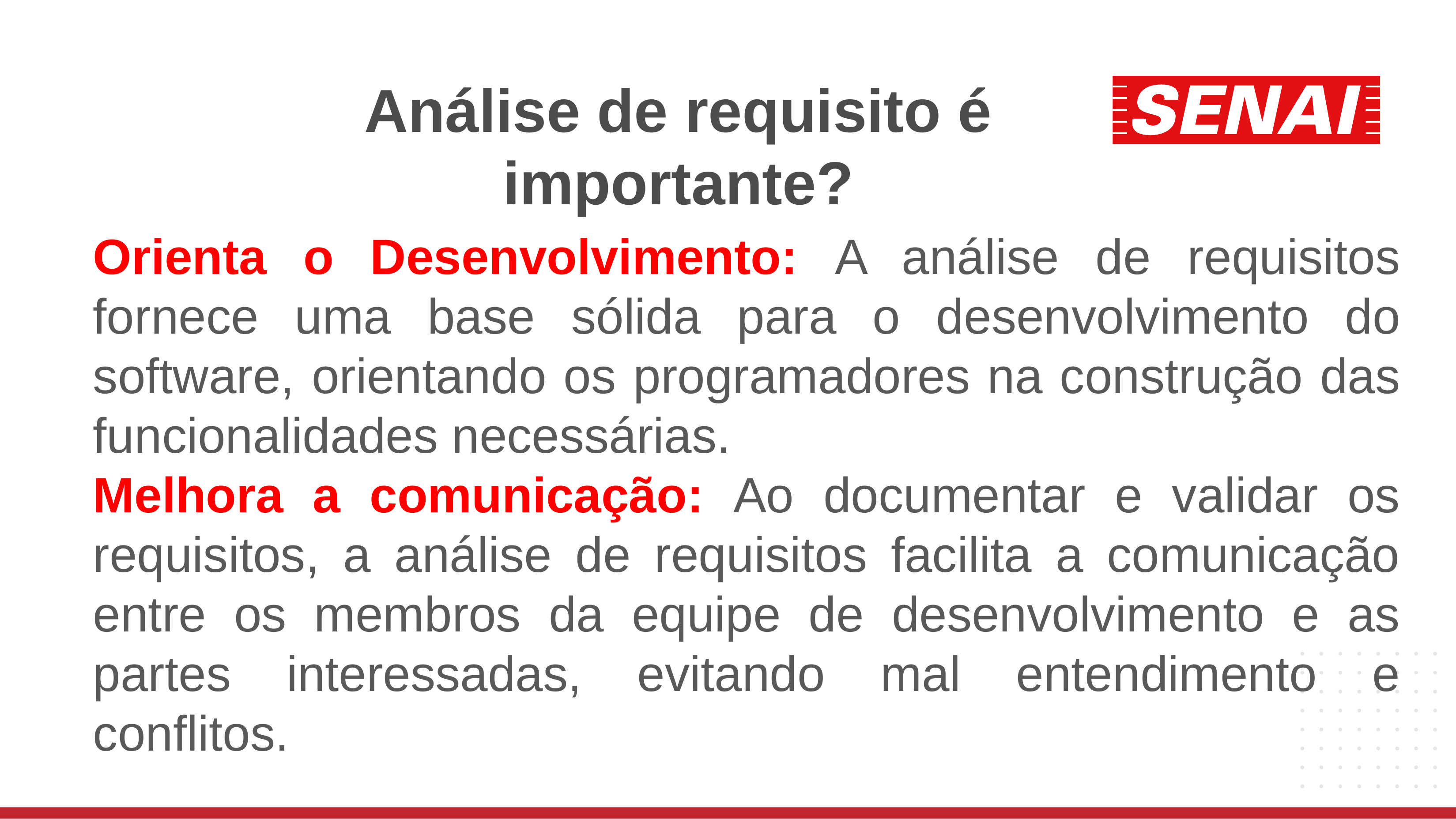

# Análise de requisito é importante?

Orienta o Desenvolvimento: A análise de requisitos fornece uma base sólida para o desenvolvimento do software, orientando os programadores na construção das funcionalidades necessárias.
Melhora a comunicação: Ao documentar e validar os requisitos, a análise de requisitos facilita a comunicação entre os membros da equipe de desenvolvimento e as partes interessadas, evitando mal entendimento e conflitos.